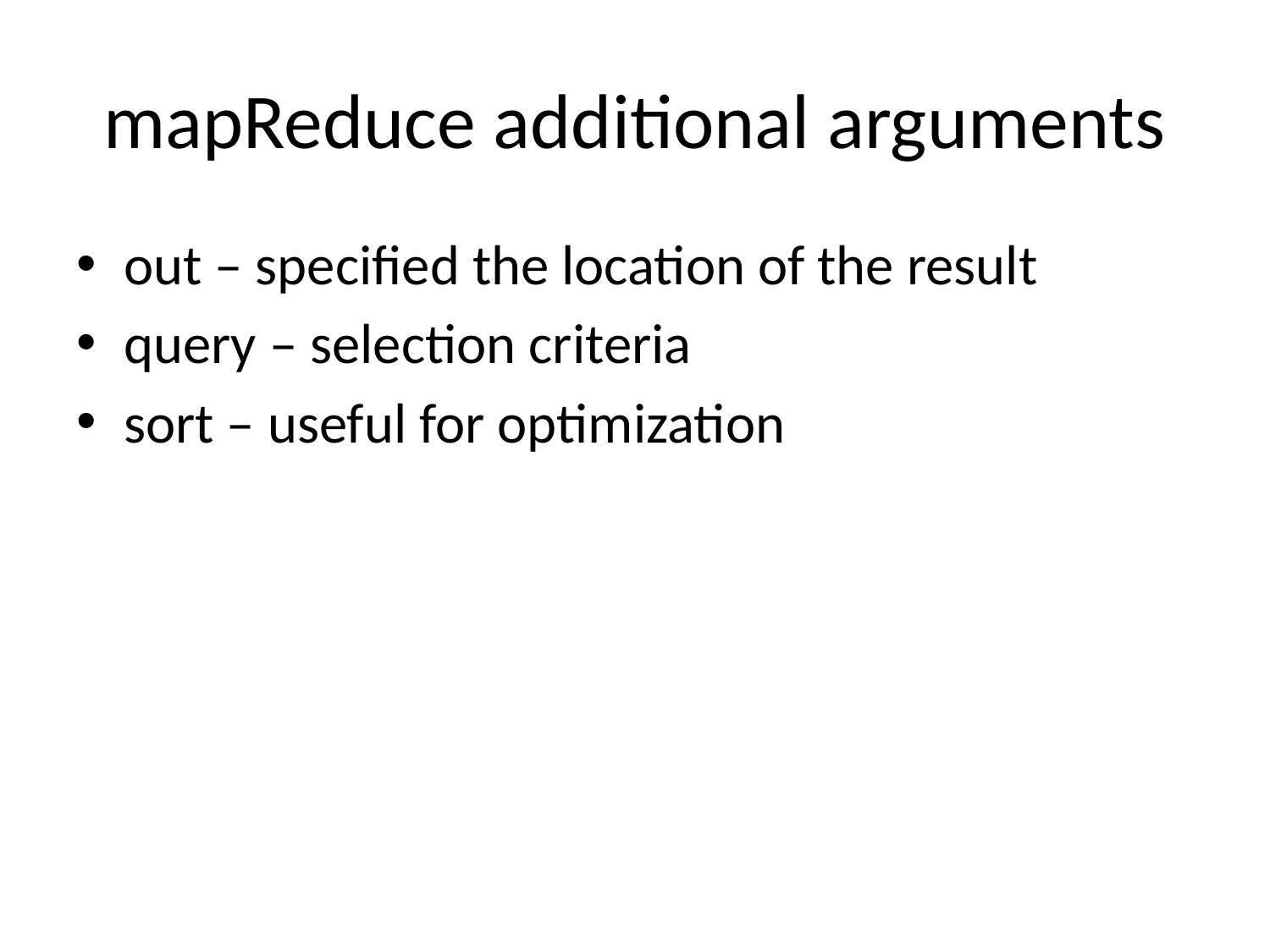

# mapReduce additional arguments
out – specified the location of the result
query – selection criteria
sort – useful for optimization